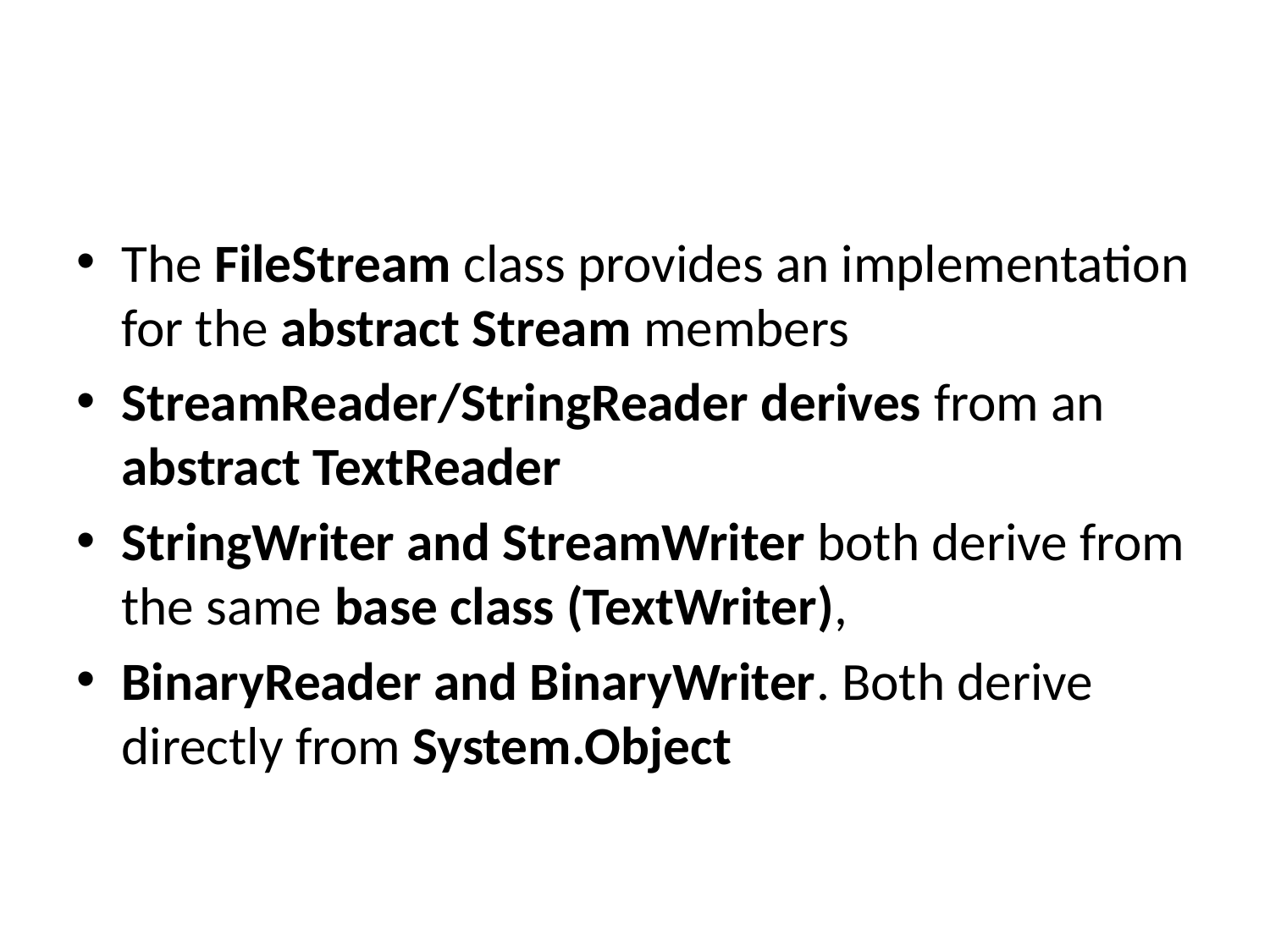

#
The FileStream class provides an implementation for the abstract Stream members
StreamReader/StringReader derives from an abstract TextReader
StringWriter and StreamWriter both derive from the same base class (TextWriter),
BinaryReader and BinaryWriter. Both derive directly from System.Object